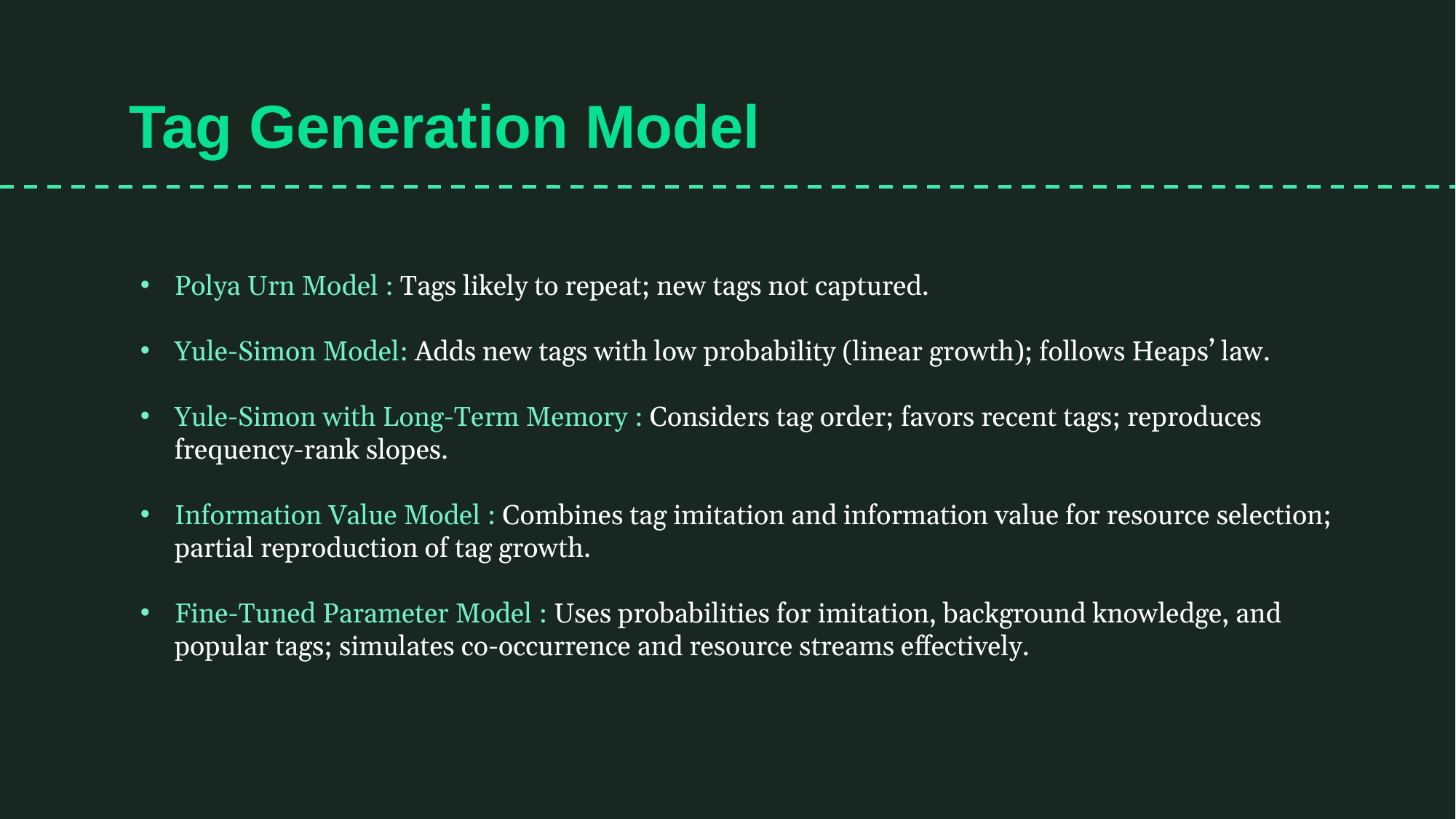

Tag Generation Model

Polya Urn Model : Tags likely to repeat; new tags not captured.

Yule-Simon Model: Adds new tags with low probability (linear growth); follows Heaps’ law.

Yule-Simon with Long-Term Memory : Considers tag order; favors recent tags; reproduces frequency-rank slopes.

Information Value Model : Combines tag imitation and information value for resource selection; partial reproduction of tag growth.

Fine-Tuned Parameter Model : Uses probabilities for imitation, background knowledge, and popular tags; simulates co-occurrence and resource streams effectively.